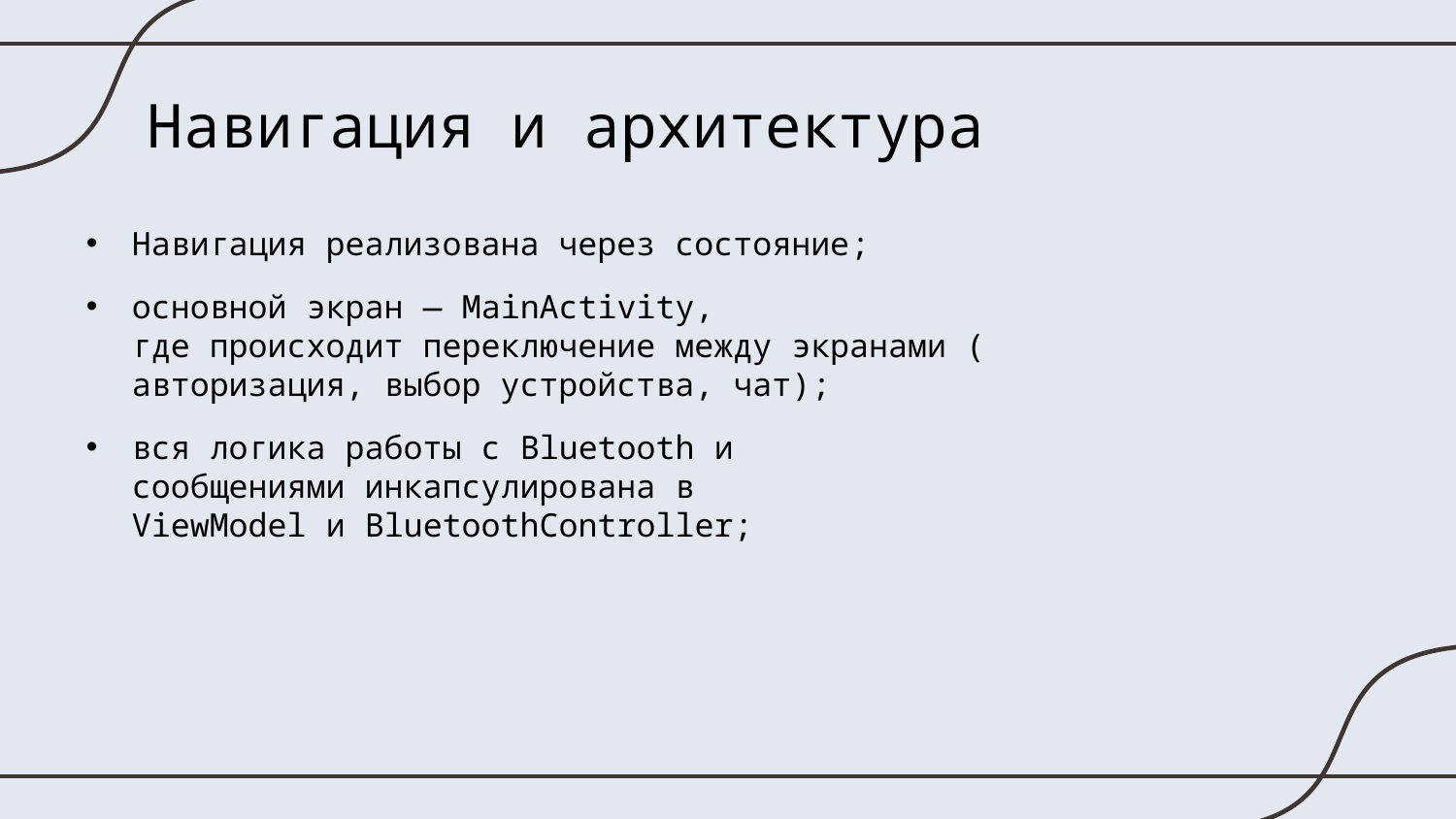

# Навигация и архитектура
Навигация реализована через состояние;
основной экран — MainActivity, где происходит переключение между экранами (авторизация, выбор устройства, чат);
вся логика работы с Bluetooth и сообщениями инкапсулирована в ViewModel и BluetoothController;